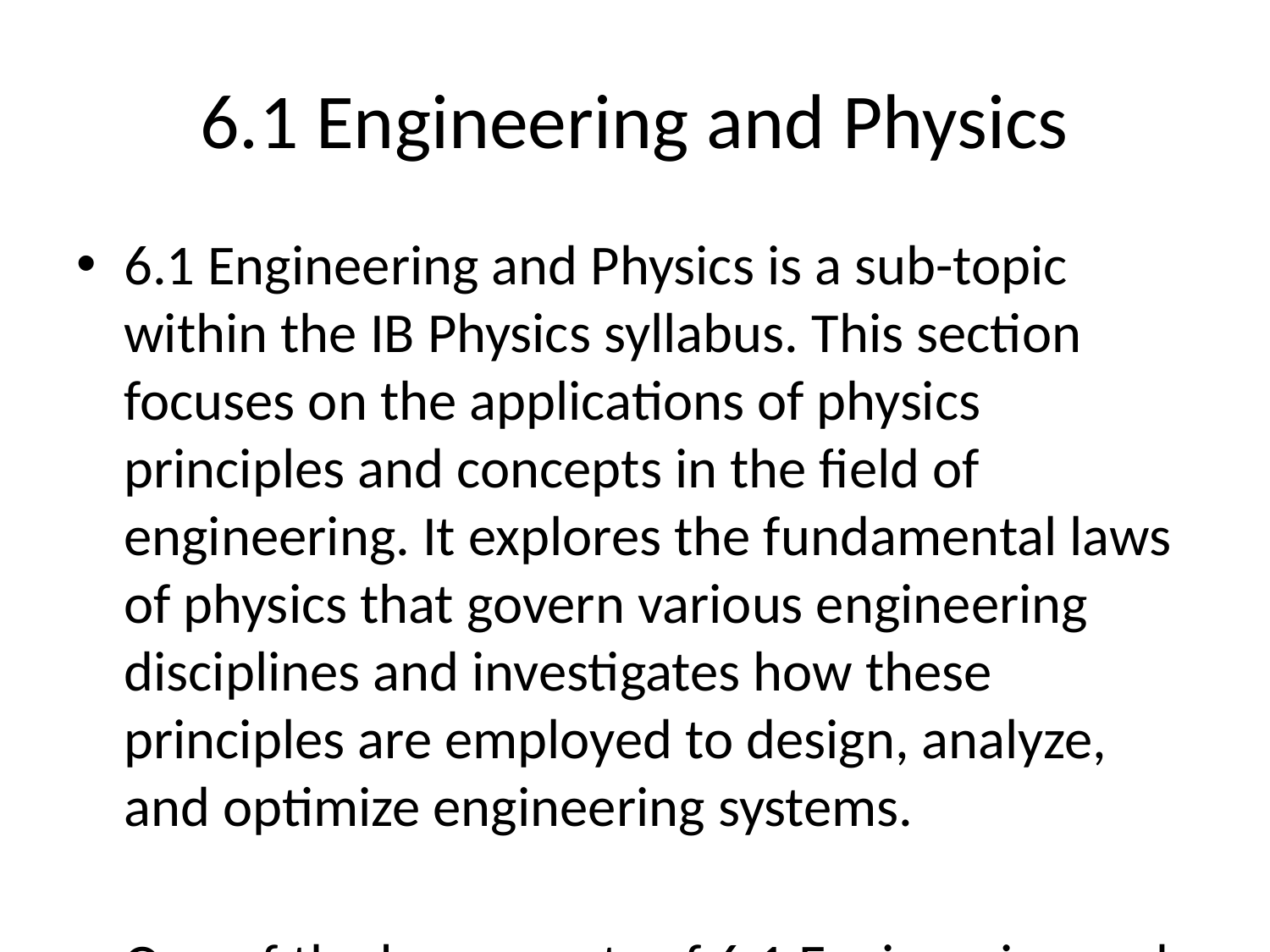

# 6.1 Engineering and Physics
6.1 Engineering and Physics is a sub-topic within the IB Physics syllabus. This section focuses on the applications of physics principles and concepts in the field of engineering. It explores the fundamental laws of physics that govern various engineering disciplines and investigates how these principles are employed to design, analyze, and optimize engineering systems.

One of the key aspects of 6.1 Engineering and Physics is the study of materials and structures. This involves understanding the mechanical behavior of materials and how they respond to different forces, stresses, and strains. Students learn about concepts such as elasticity, plasticity, stress-strain relationships, and the behavior of materials under different loading conditions. They also examine the properties of different structural elements, such as beams, columns, and trusses, and learn how to analyze and design these structures based on the principles of physics.

Another important area covered in 6.1 Engineering and Physics is fluid mechanics. This branch of physics deals with the behavior and motion of fluids, including liquids and gases. Students explore concepts like pressure, buoyancy, viscosity, and fluid flow. They study the principles of hydrostatics, which includes understanding how pressures vary within fluids and the forces exerted on immersed objects. Additionally, students learn about fluid dynamics, which involves analyzing the motion and behavior of fluids in various systems, such as pipes, pumps, and turbines.

Thermodynamics is also a significant component of 6.1 Engineering and Physics. This field of study focuses on the relationships between heat, work, and energy. Students delve into topics related to the laws of thermodynamics, including concepts like heat transfer, entropy, and the efficiency of heat engines. They examine real-world engineering systems, such as power plants and refrigeration systems, and learn to apply thermodynamic principles to analyze and evaluate their performance.

Furthermore, 6.1 Engineering and Physics covers topics related to electrical circuits and electronics. Students study the behavior of electrical circuits, including concepts like voltage, current, resistance, and power. They also explore the principles of electromagnetism, such as magnetic fields, electromagnetic induction, and the operation of devices like generators and transformers. Additionally, they delve into basic electronics, including the operation of diodes, transistors, and integrated circuits.

Lastly, the topic of 6.1 Engineering and Physics includes an understanding of waves and vibrations. Students learn about various types of waves, including electromagnetic waves, sound waves, and mechanical waves. They study properties such as wavelength, frequency, and amplitude, and explore phenomena like interference, diffraction, and resonance. They also investigate applications of waves in engineering, such as the principles of wave propagation in communication systems and the design of structures to withstand vibrations.

In summary, 6.1 Engineering and Physics is a section of the IB Physics syllabus that focuses on the practical applications of physics in engineering. It covers topics such as materials and structures, fluid mechanics, thermodynamics, electrical circuits and electronics, and waves and vibrations. By understanding these principles, students gain a foundation in the fundamental physics concepts underlying various engineering disciplines.